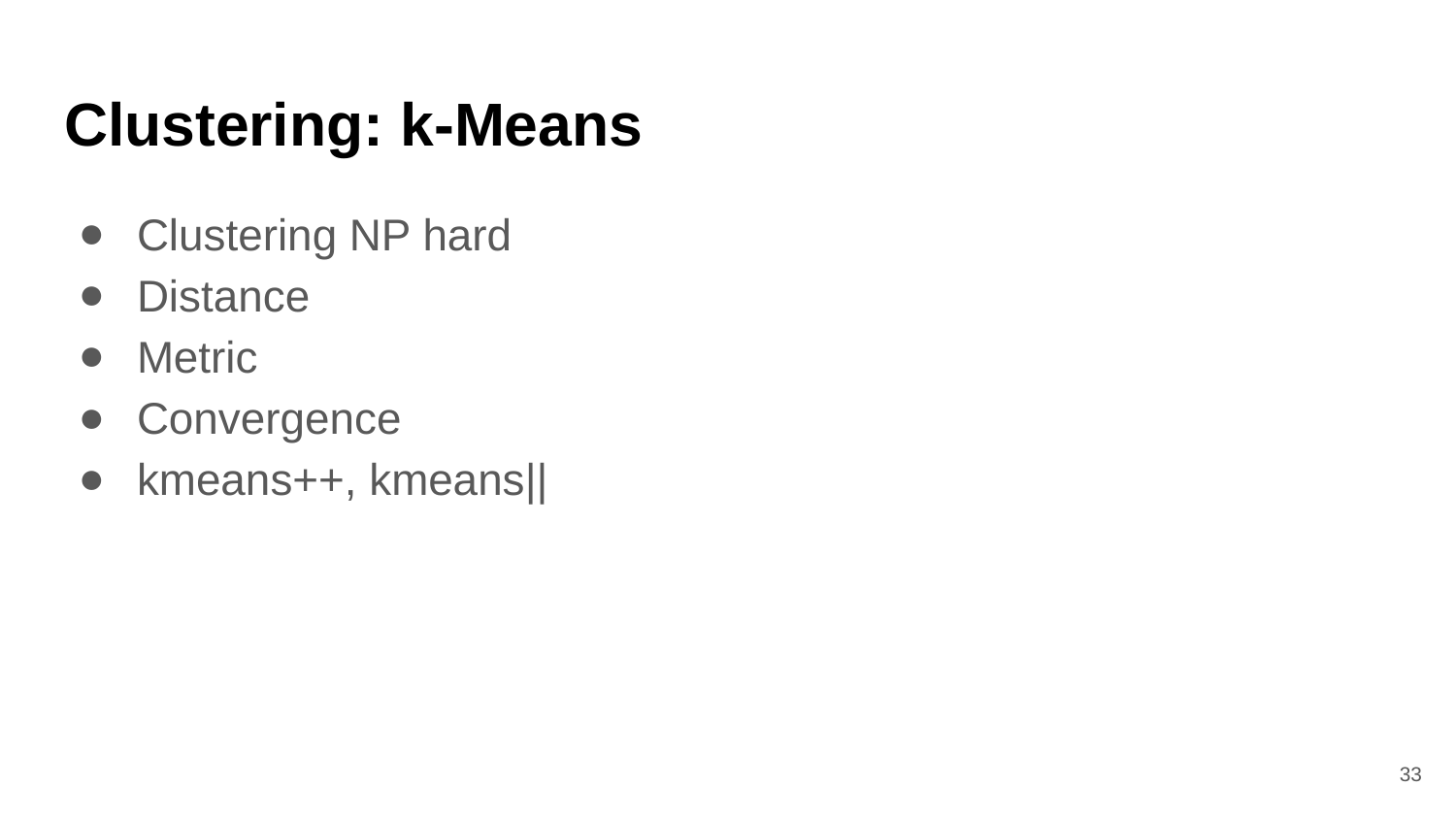

# Clustering: k-Means
Clustering NP hard
Distance
Metric
Convergence
kmeans++, kmeans||
33